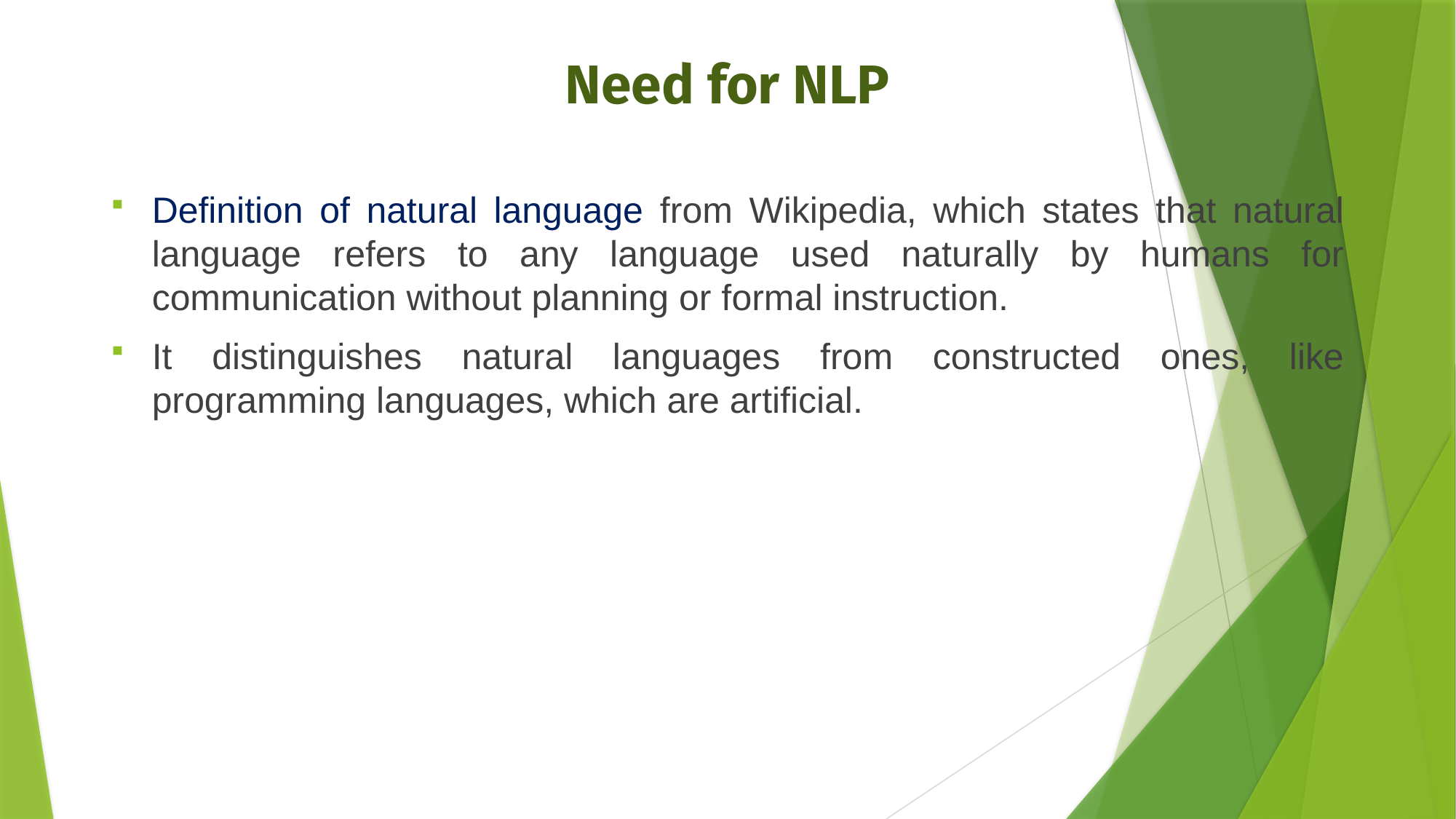

# Need for NLP
Definition of natural language from Wikipedia, which states that natural language refers to any language used naturally by humans for communication without planning or formal instruction.
It distinguishes natural languages from constructed ones, like programming languages, which are artificial.